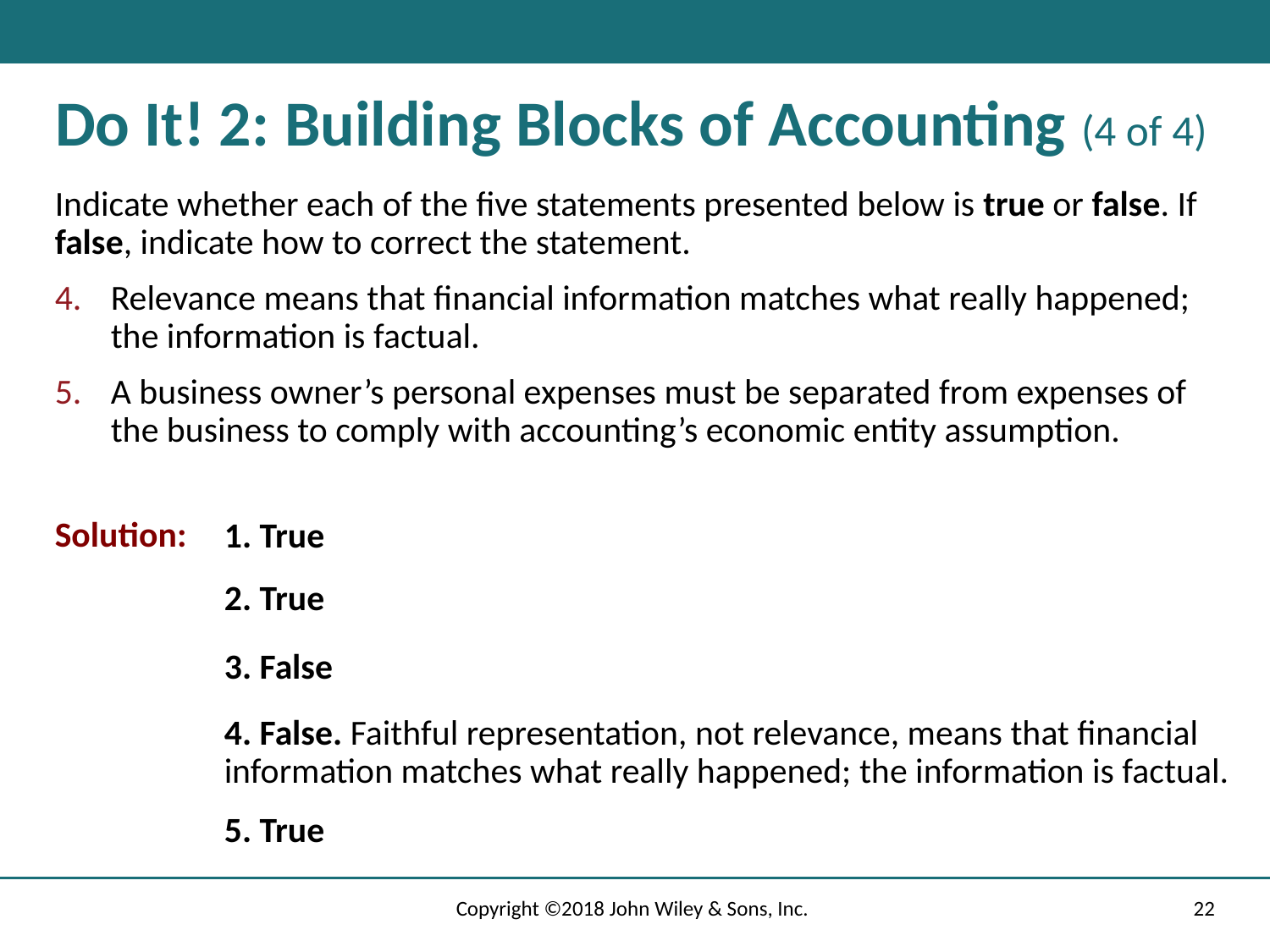

# Do It! 2: Building Blocks of Accounting (4 of 4)
Indicate whether each of the five statements presented below is true or false. If false, indicate how to correct the statement.
Relevance means that financial information matches what really happened; the information is factual.
A business owner’s personal expenses must be separated from expenses of the business to comply with accounting’s economic entity assumption.
Solution:
1. True
2. True
3. False
4. False. Faithful representation, not relevance, means that financial information matches what really happened; the information is factual.
5. True
Copyright ©2018 John Wiley & Sons, Inc.
22